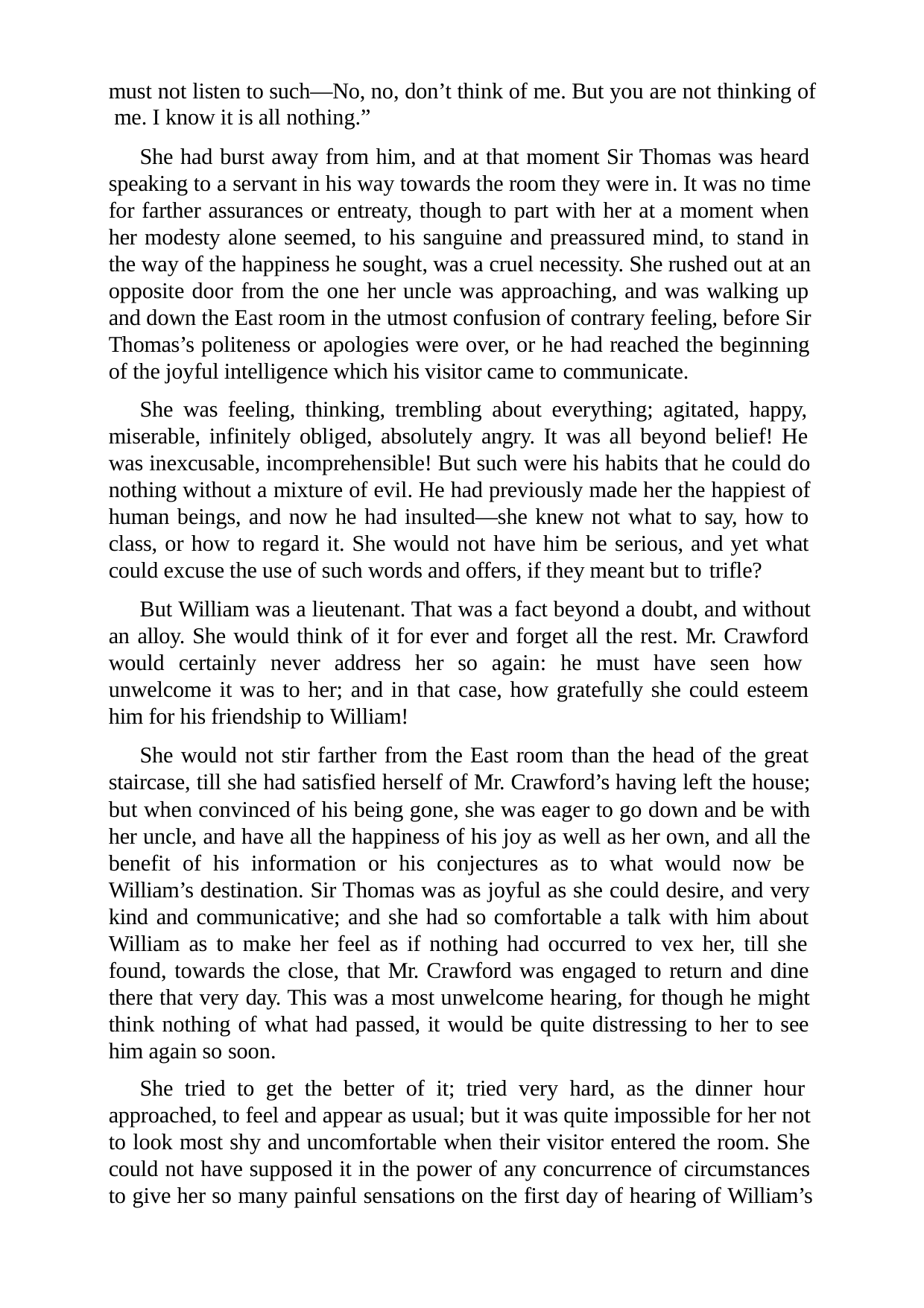

must not listen to such—No, no, don’t think of me. But you are not thinking of  me. I know it is all nothing.”
She had burst away from him, and at that moment Sir Thomas was heard  speaking to a servant in his way towards the room they were in. It was no time  for farther assurances or entreaty, though to part with her at a moment when  her modesty alone seemed, to his sanguine and preassured mind, to stand in  the way of the happiness he sought, was a cruel necessity. She rushed out at an  opposite door from the one her uncle was approaching, and was walking up  and down the East room in the utmost confusion of contrary feeling, before Sir  Thomas’s politeness or apologies were over, or he had reached the beginning  of the joyful intelligence which his visitor came to communicate.
She was feeling, thinking, trembling about everything; agitated, happy,  miserable, infinitely obliged, absolutely angry. It was all beyond belief! He  was inexcusable, incomprehensible! But such were his habits that he could do  nothing without a mixture of evil. He had previously made her the happiest of  human beings, and now he had insulted—she knew not what to say, how to  class, or how to regard it. She would not have him be serious, and yet what  could excuse the use of such words and offers, if they meant but to trifle?
But William was a lieutenant. That was a fact beyond a doubt, and without  an alloy. She would think of it for ever and forget all the rest. Mr. Crawford  would certainly never address her so again: he must have seen how  unwelcome it was to her; and in that case, how gratefully she could esteem  him for his friendship to William!
She would not stir farther from the East room than the head of the great  staircase, till she had satisfied herself of Mr. Crawford’s having left the house;  but when convinced of his being gone, she was eager to go down and be with  her uncle, and have all the happiness of his joy as well as her own, and all the  benefit of his information or his conjectures as to what would now be  William’s destination. Sir Thomas was as joyful as she could desire, and very  kind and communicative; and she had so comfortable a talk with him about  William as to make her feel as if nothing had occurred to vex her, till she  found, towards the close, that Mr. Crawford was engaged to return and dine  there that very day. This was a most unwelcome hearing, for though he might  think nothing of what had passed, it would be quite distressing to her to see  him again so soon.
She tried to get the better of it; tried very hard, as the dinner hour  approached, to feel and appear as usual; but it was quite impossible for her not  to look most shy and uncomfortable when their visitor entered the room. She  could not have supposed it in the power of any concurrence of circumstances  to give her so many painful sensations on the first day of hearing of William’s